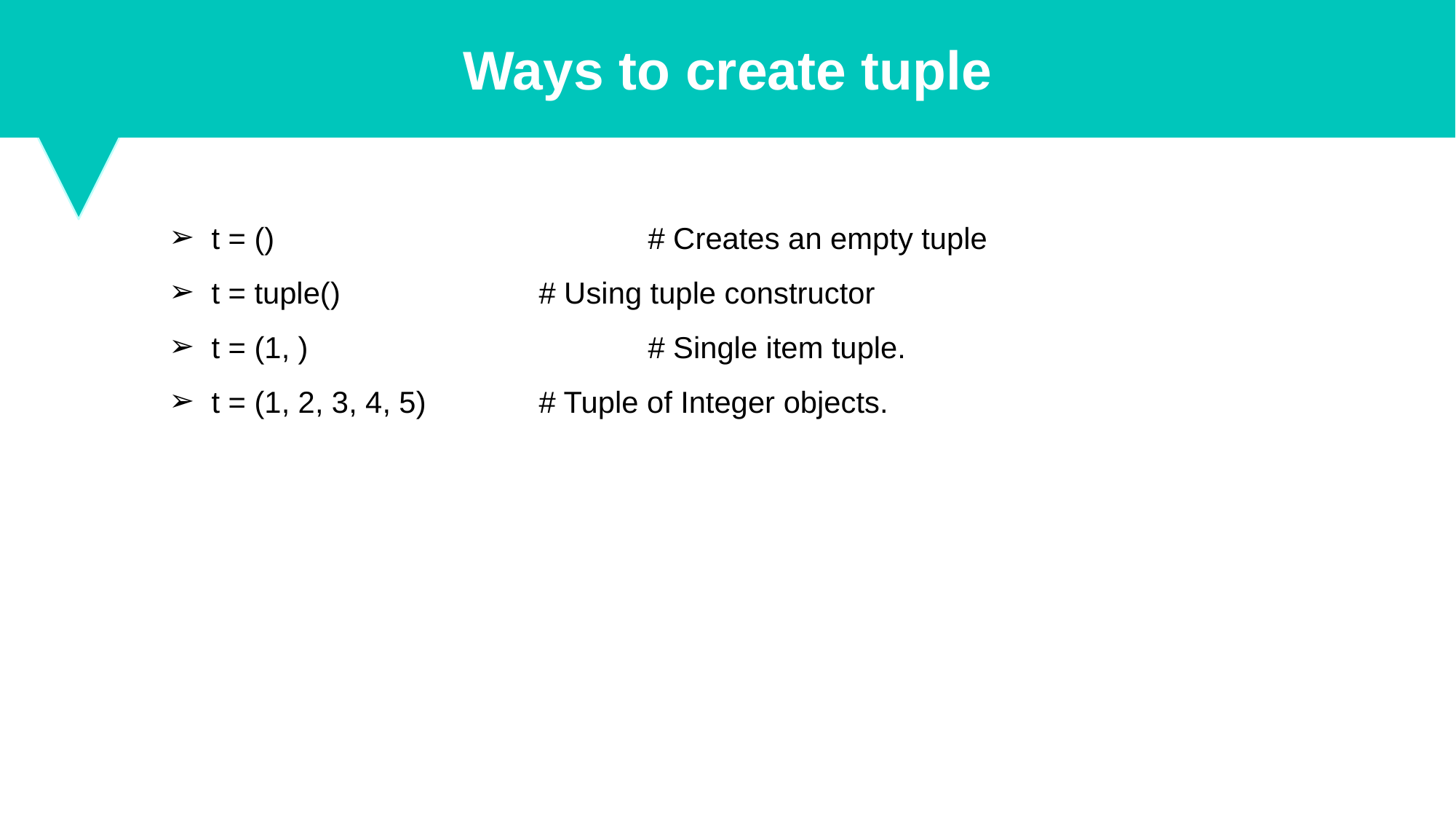

Ways to create tuple

t = ()  				# Creates an empty tuple
t = tuple()     		# Using tuple constructor
t = (1, )       			# Single item tuple.
t = (1, 2, 3, 4, 5)     	# Tuple of Integer objects.